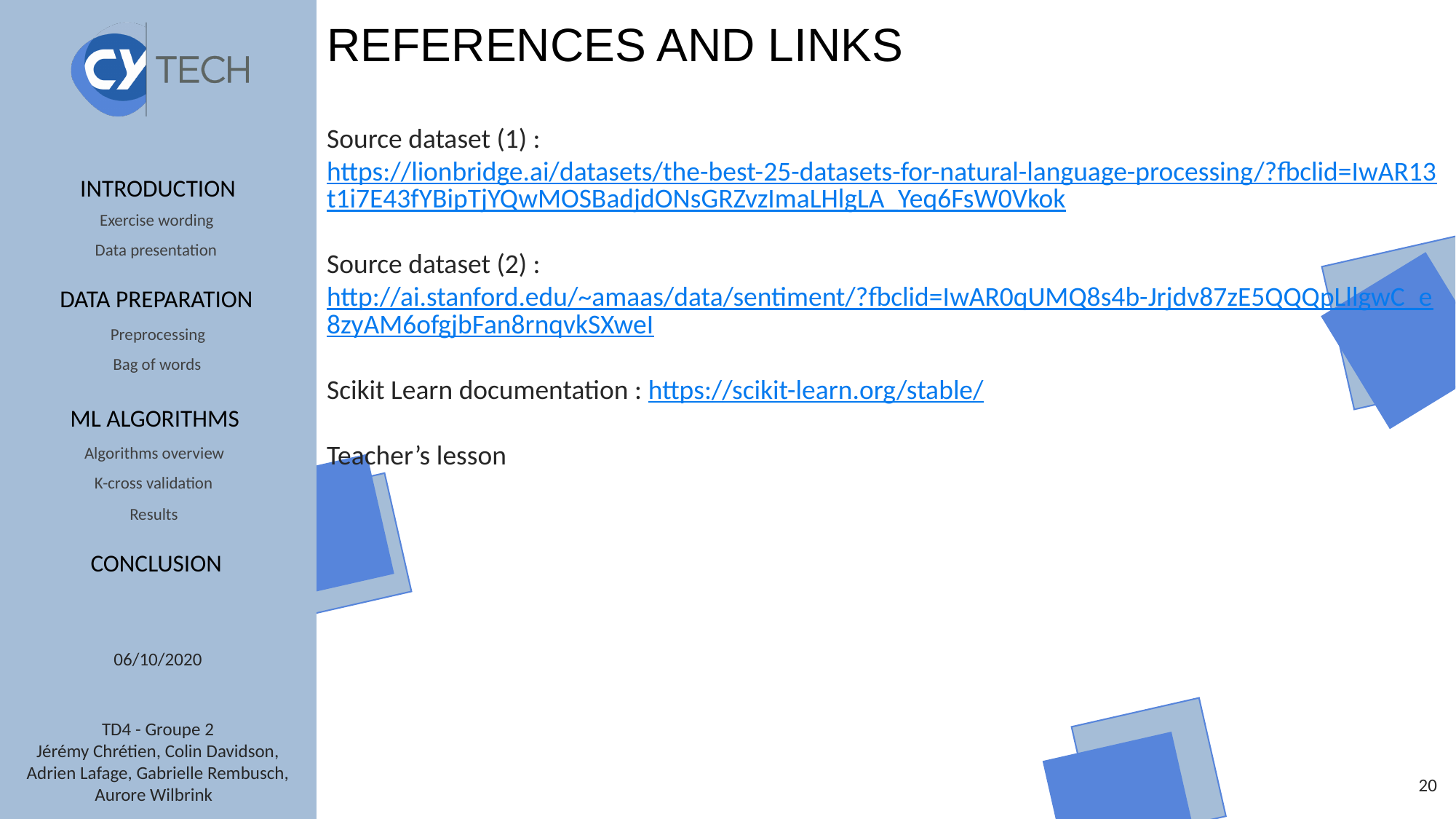

# REFERENCES AND LINKS
Source dataset (1) : https://lionbridge.ai/datasets/the-best-25-datasets-for-natural-language-processing/?fbclid=IwAR13t1i7E43fYBipTjYQwMOSBadjdONsGRZvzImaLHlgLA_Yeq6FsW0Vkok

Source dataset (2) : http://ai.stanford.edu/~amaas/data/sentiment/?fbclid=IwAR0qUMQ8s4b-Jrjdv87zE5QQQpLllgwC_e8zyAM6ofgjbFan8rnqvkSXweI

Scikit Learn documentation : https://scikit-learn.org/stable/

Teacher’s lesson
06/10/2020
20